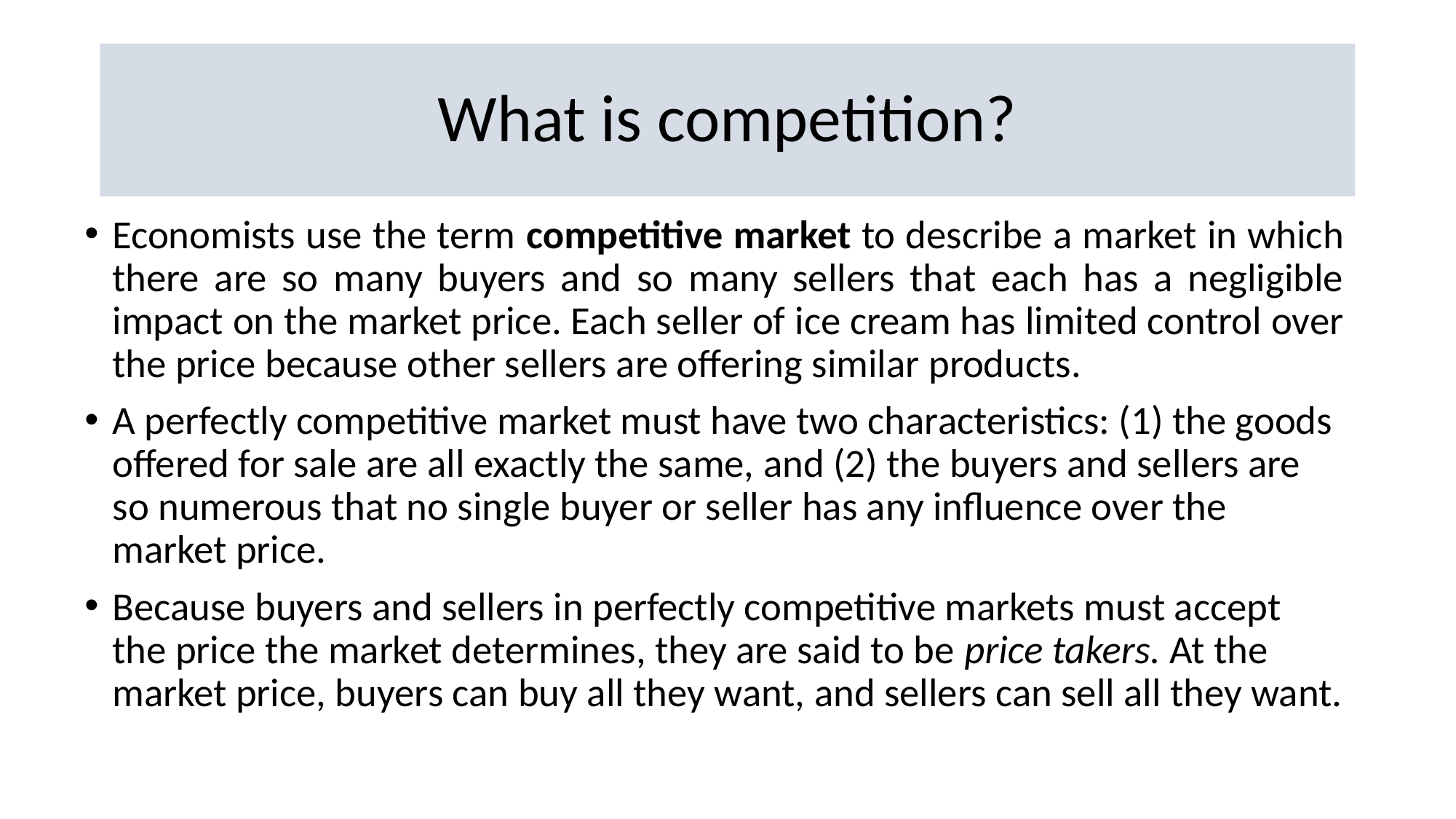

# What is competition?
Economists use the term competitive market to describe a market in which there are so many buyers and so many sellers that each has a negligible impact on the market price. Each seller of ice cream has limited control over the price because other sellers are offering similar products.
A perfectly competitive market must have two characteristics: (1) the goods offered for sale are all exactly the same, and (2) the buyers and sellers are so numerous that no single buyer or seller has any influence over the market price.
Because buyers and sellers in perfectly competitive markets must accept the price the market determines, they are said to be price takers. At the market price, buyers can buy all they want, and sellers can sell all they want.